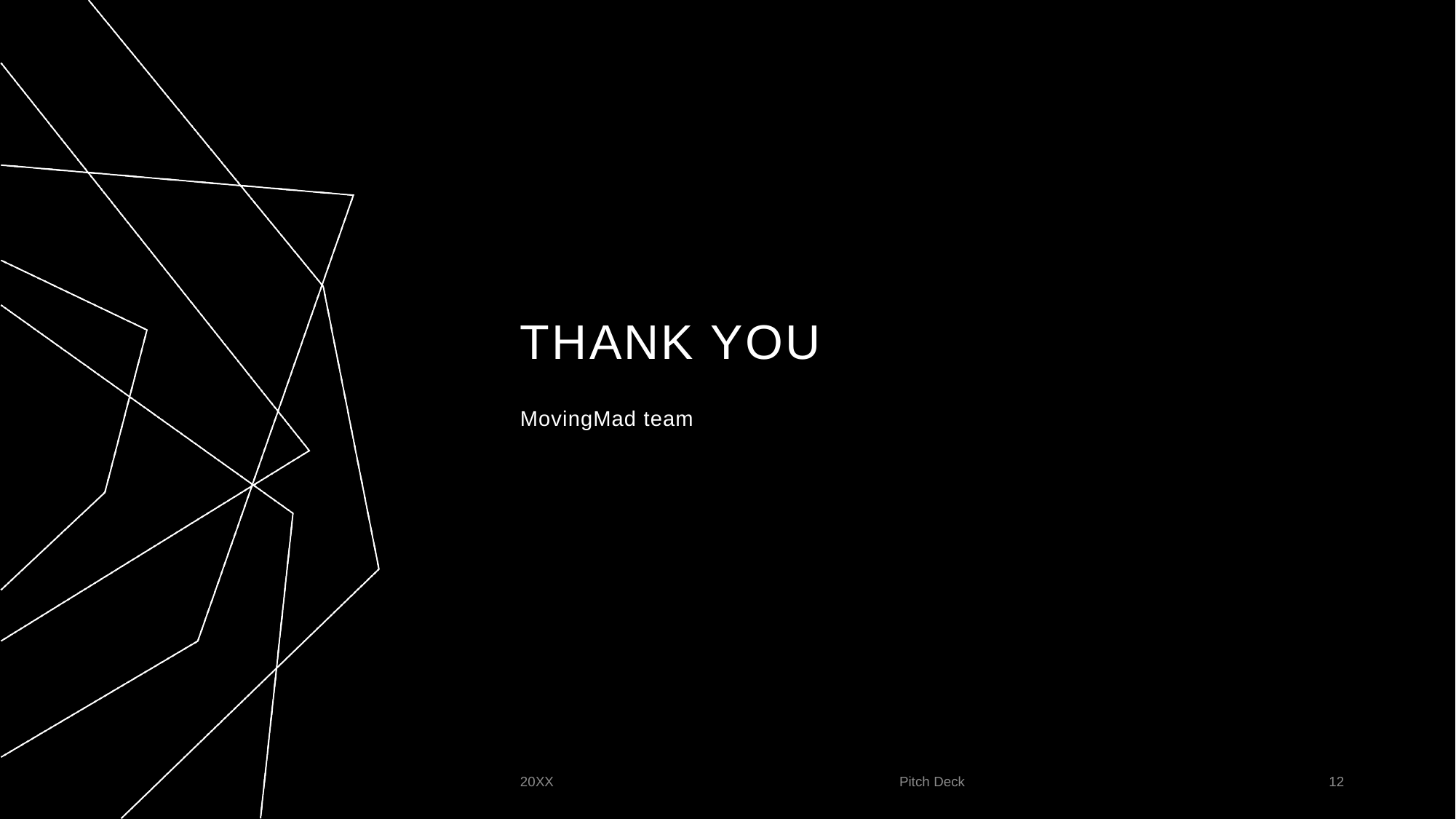

# THANK YOU
MovingMad team
20XX
Pitch Deck
12